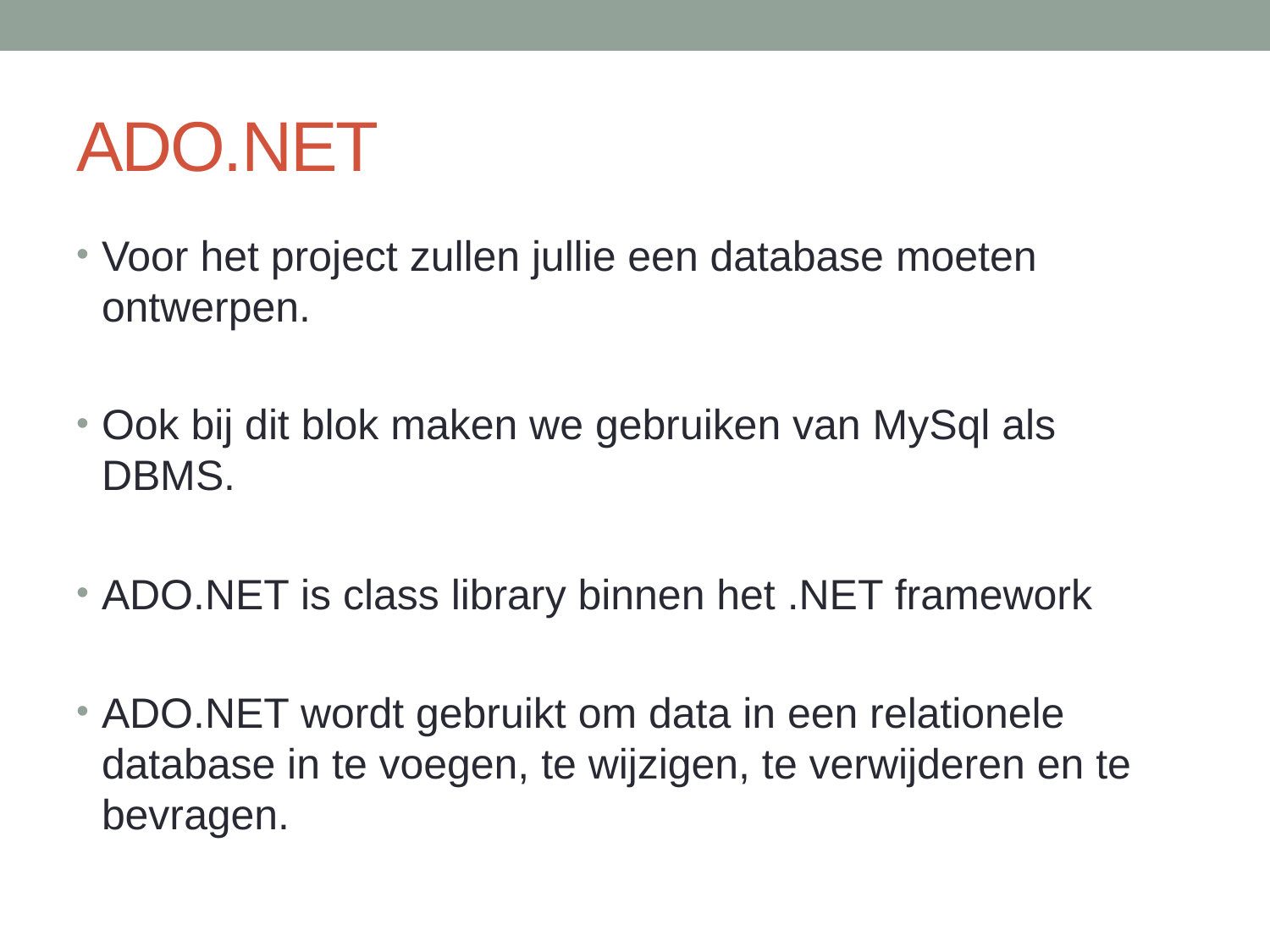

# ADO.NET
Voor het project zullen jullie een database moeten ontwerpen.

Ook bij dit blok maken we gebruiken van MySql als DBMS.

ADO.NET is class library binnen het .NET framework

ADO.NET wordt gebruikt om data in een relationele database in te voegen, te wijzigen, te verwijderen en te bevragen.